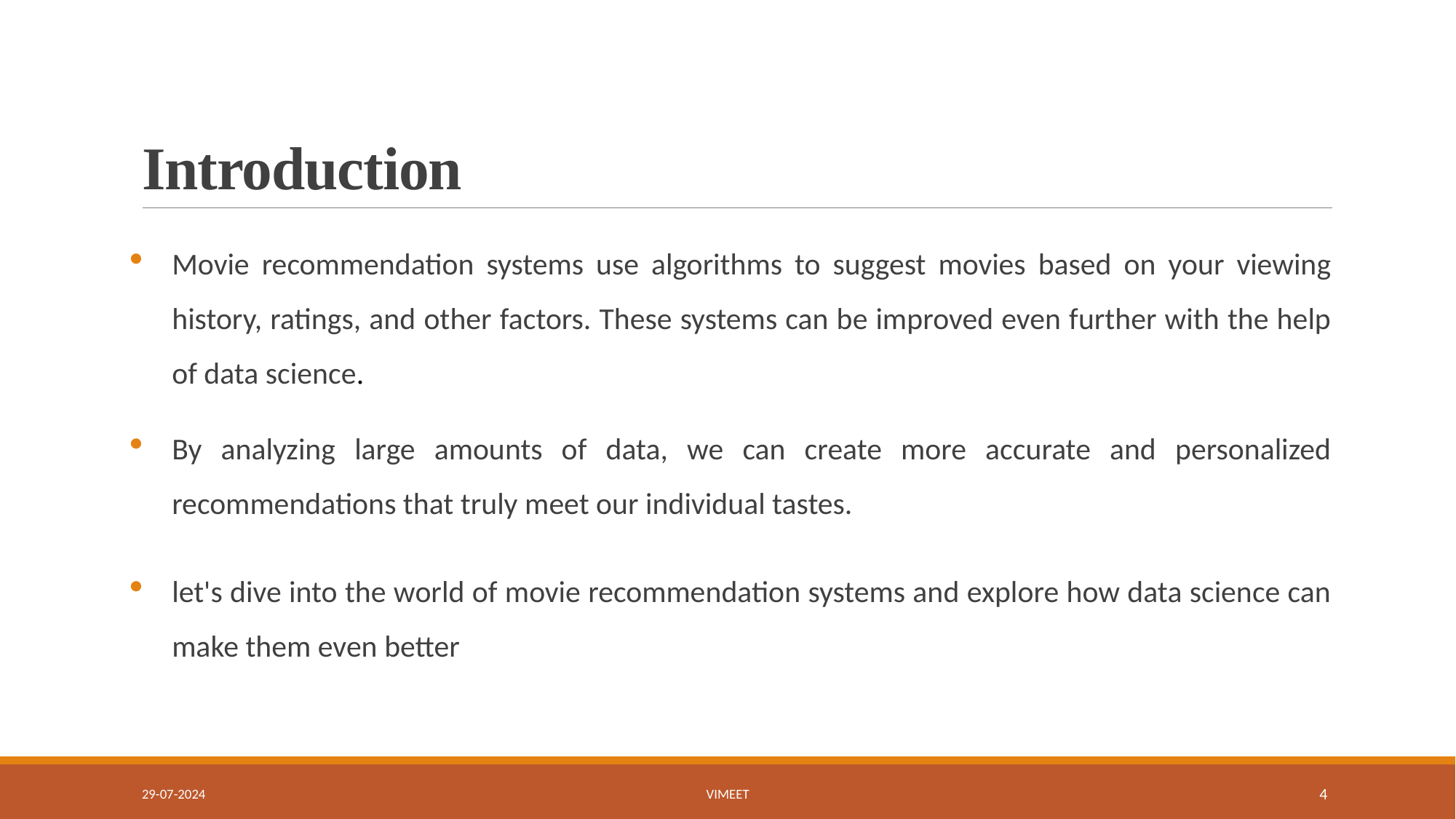

# Introduction
Movie recommendation systems use algorithms to suggest movies based on your viewing history, ratings, and other factors. These systems can be improved even further with the help of data science.
By analyzing large amounts of data, we can create more accurate and personalized recommendations that truly meet our individual tastes.
let's dive into the world of movie recommendation systems and explore how data science can make them even better

29-07-2024
ViMEET
4